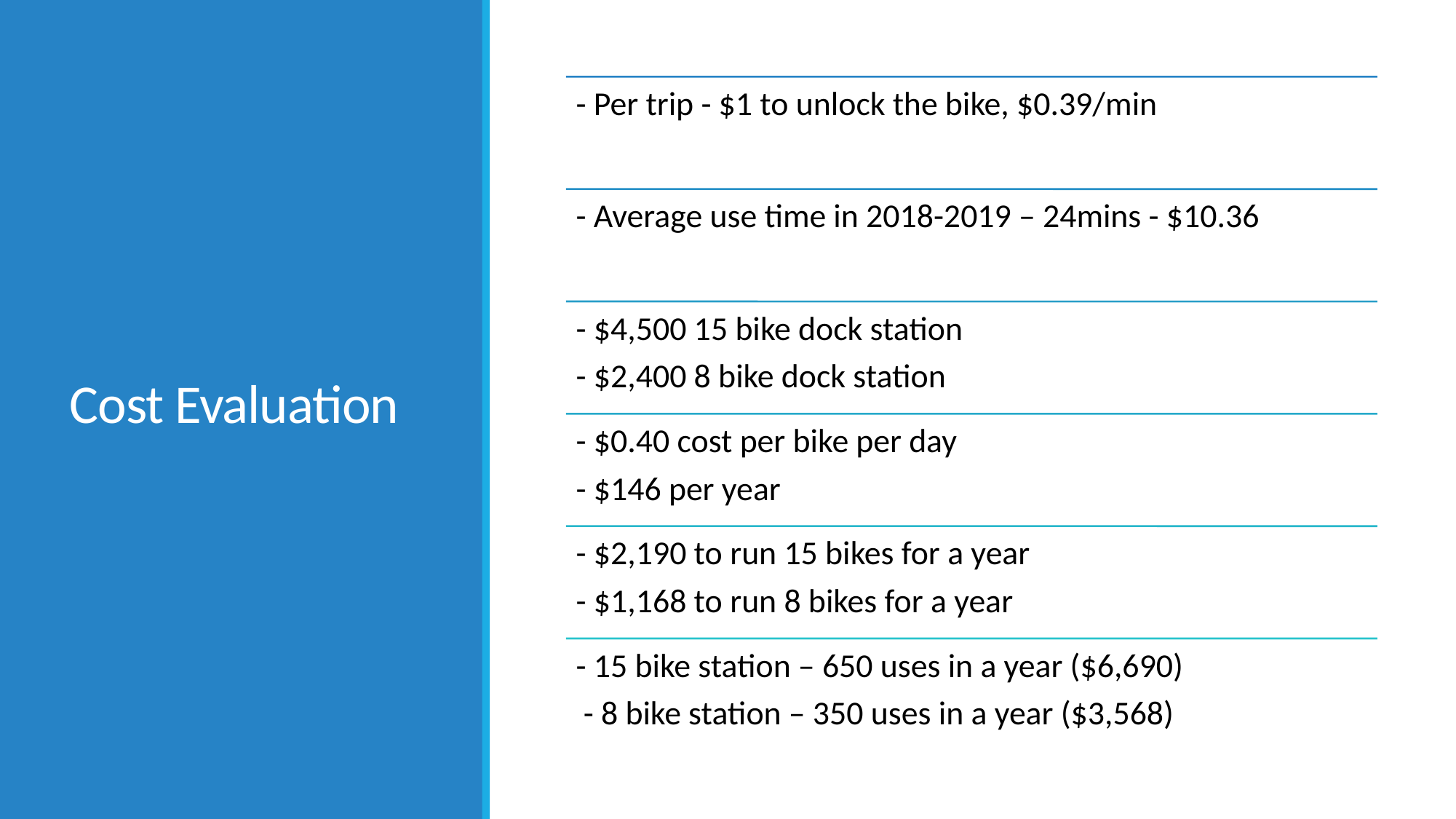

# Cost Evaluation
- Per trip - $1 to unlock the bike, $0.39/min
- Average use time in 2018-2019 – 24mins - $10.36
- $4,500 15 bike dock station
- $2,400 8 bike dock station
- $0.40 cost per bike per day
- $146 per year
- $2,190 to run 15 bikes for a year
- $1,168 to run 8 bikes for a year
- 15 bike station – 650 uses in a year ($6,690)
 - 8 bike station – 350 uses in a year ($3,568)